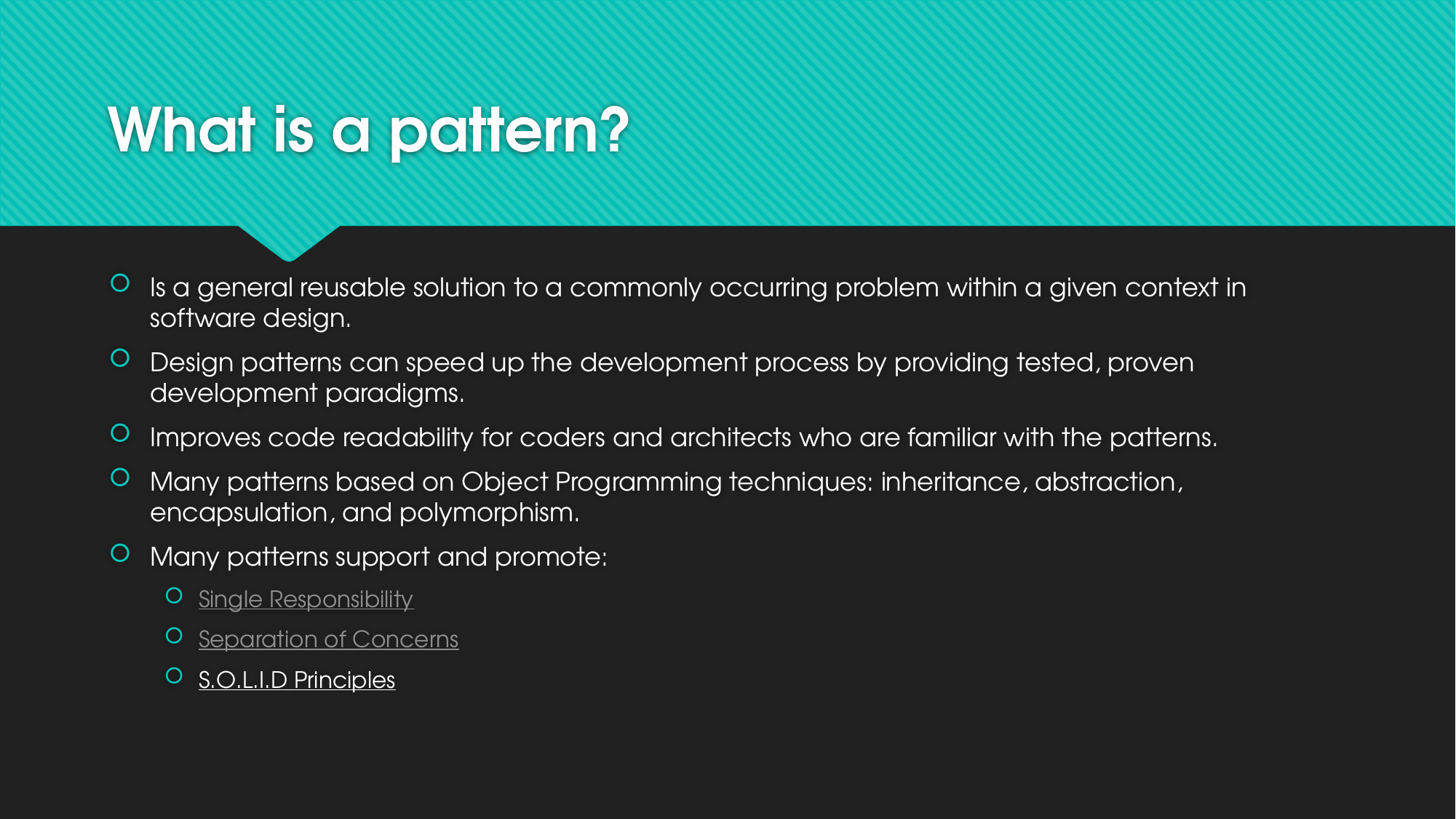

# What is a pattern?
Is a general reusable solution to a commonly occurring problem within a given context in software design.
Design patterns can speed up the development process by providing tested, proven development paradigms.
Improves code readability for coders and architects who are familiar with the patterns.
Many patterns based on Object Programming techniques: inheritance, abstraction, encapsulation, and polymorphism.
Many patterns support and promote:
Single Responsibility
Separation of Concerns
S.O.L.I.D Principles